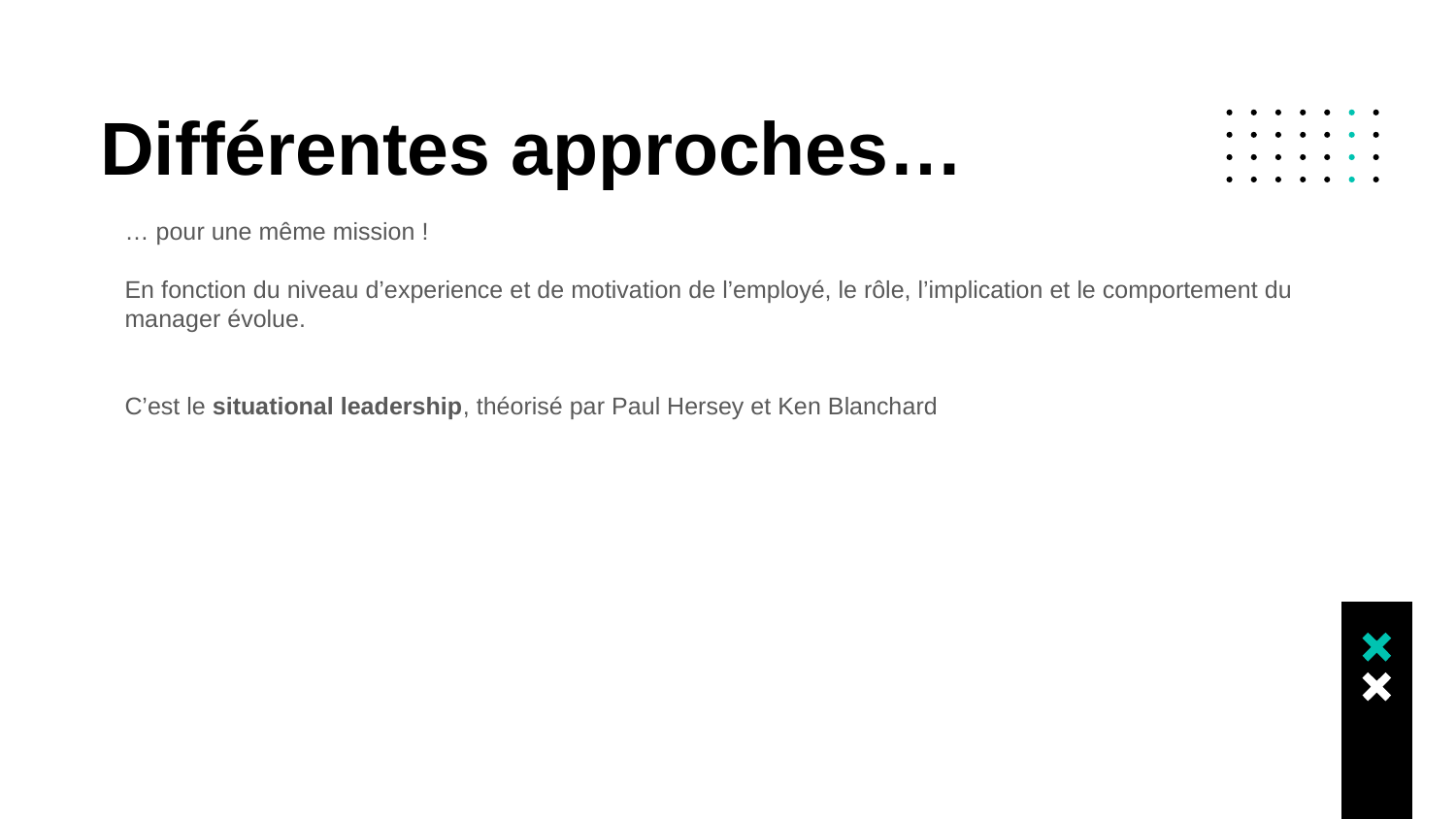

# Différentes approches…
… pour une même mission !

En fonction du niveau d’experience et de motivation de l’employé, le rôle, l’implication et le comportement du manager évolue.

C’est le situational leadership, théorisé par Paul Hersey et Ken Blanchard